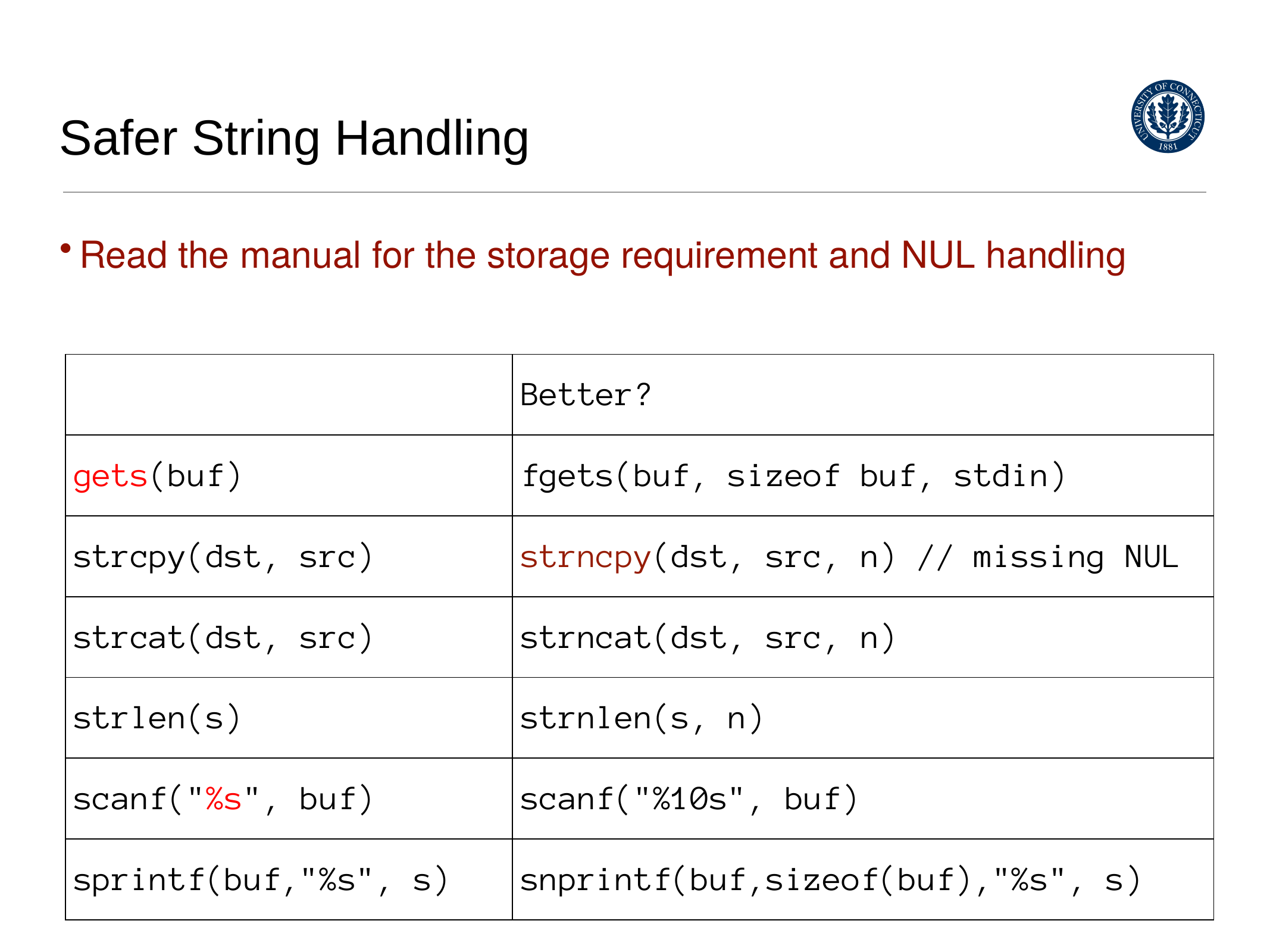

# Safer String Handling
Read the manual for the storage requirement and NUL handling
|  | Better? |
| --- | --- |
| gets(buf) | fgets(buf, sizeof buf, stdin) |
| strcpy(dst, src) | strncpy(dst, src, n) // missing NUL |
| strcat(dst, src) | strncat(dst, src, n) |
| strlen(s) | strnlen(s, n) |
| scanf("%s", buf) | scanf("%10s", buf) |
| sprintf(buf,"%s", s) | snprintf(buf,sizeof(buf),"%s", s) |